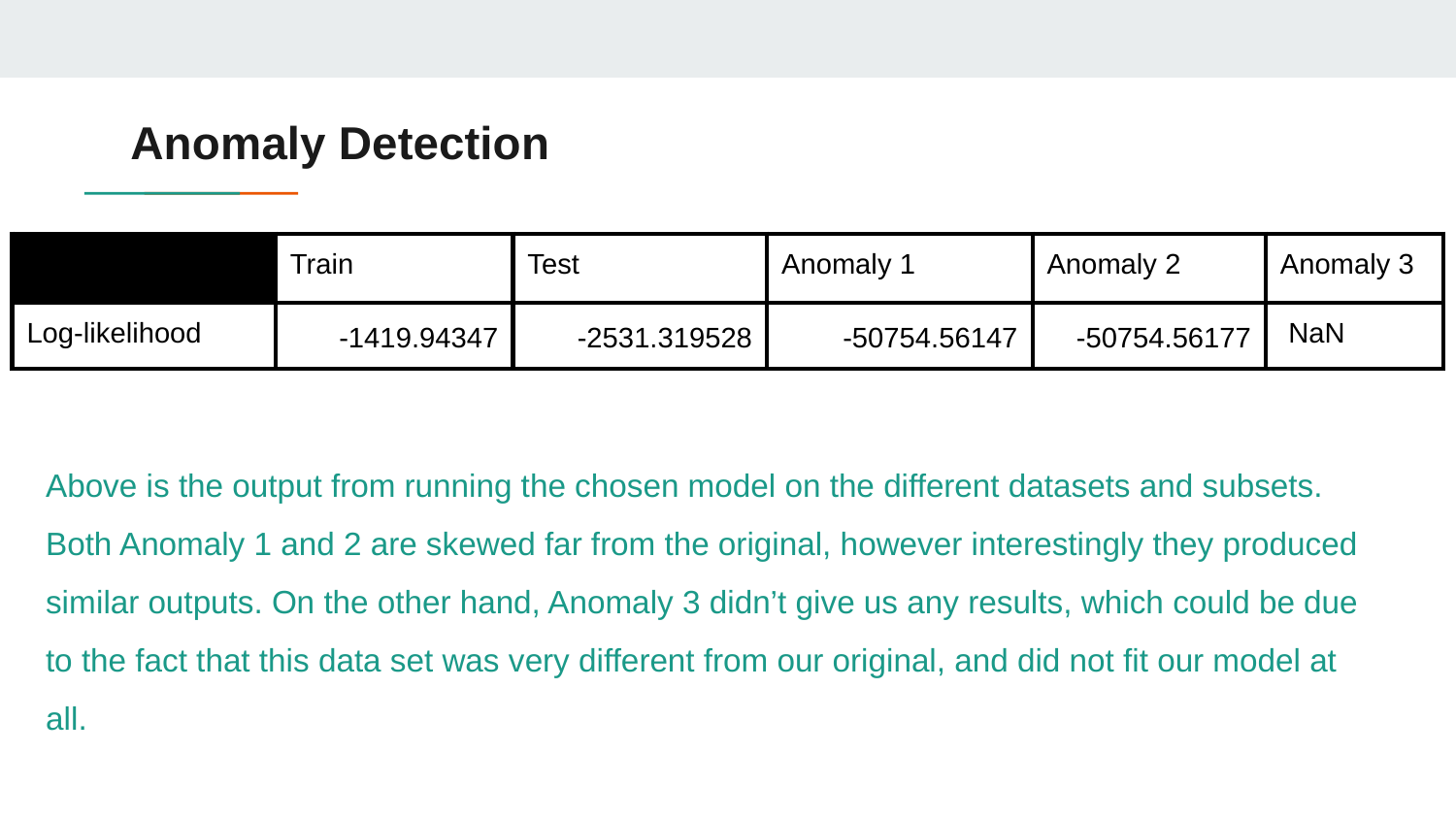

# Anomaly Detection

|  | Train | Test | Anomaly 1 | Anomaly 2 | Anomaly 3 |
| --- | --- | --- | --- | --- | --- |
| Log-likelihood | -1419.94347 | -2531.319528 | -50754.56147 | -50754.56177 | NaN |
Above is the output from running the chosen model on the different datasets and subsets.
Both Anomaly 1 and 2 are skewed far from the original, however interestingly they produced similar outputs. On the other hand, Anomaly 3 didn’t give us any results, which could be due to the fact that this data set was very different from our original, and did not fit our model at all.